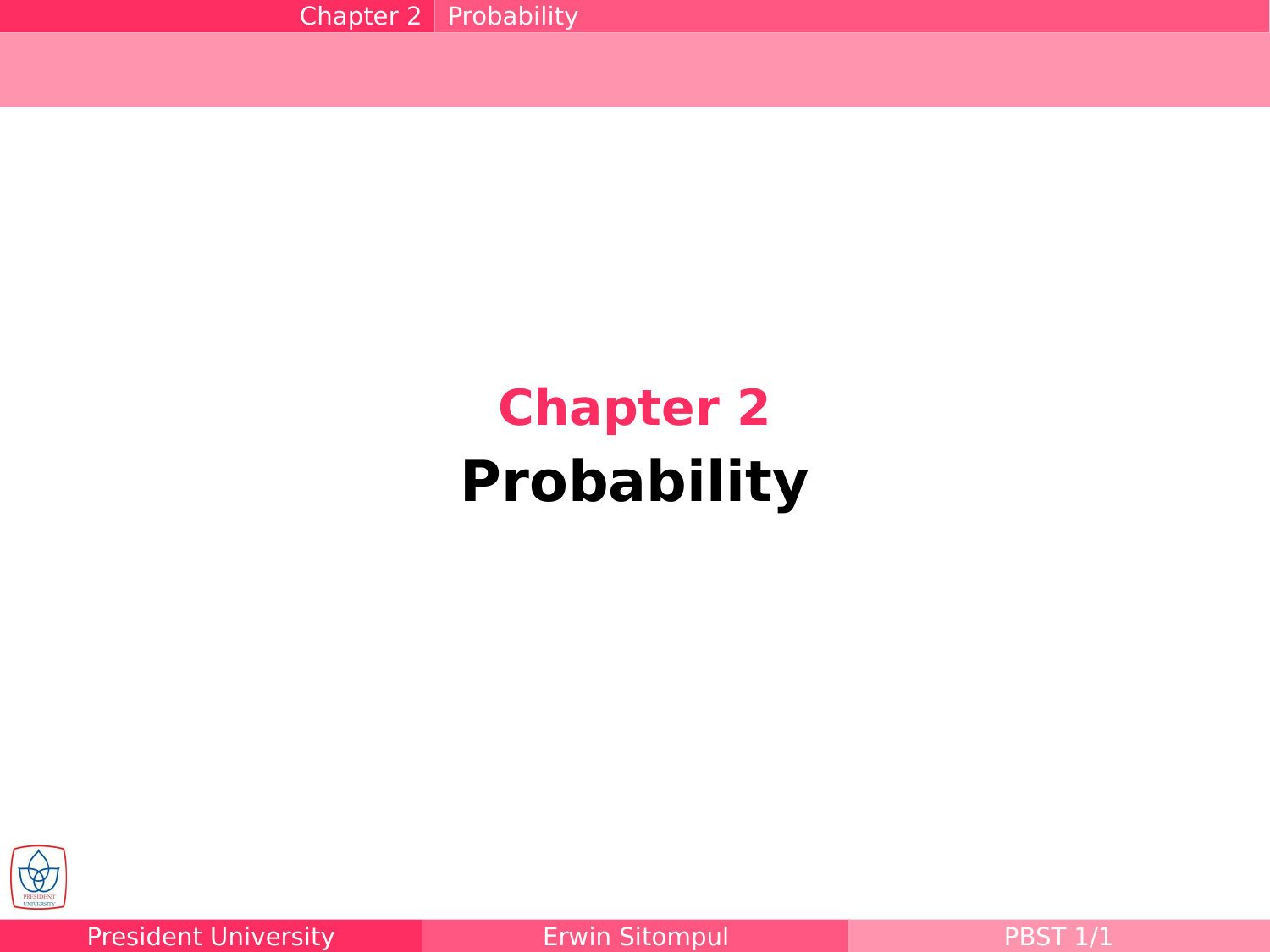

Chapter 2
Probability
#
Chapter 2
Probability